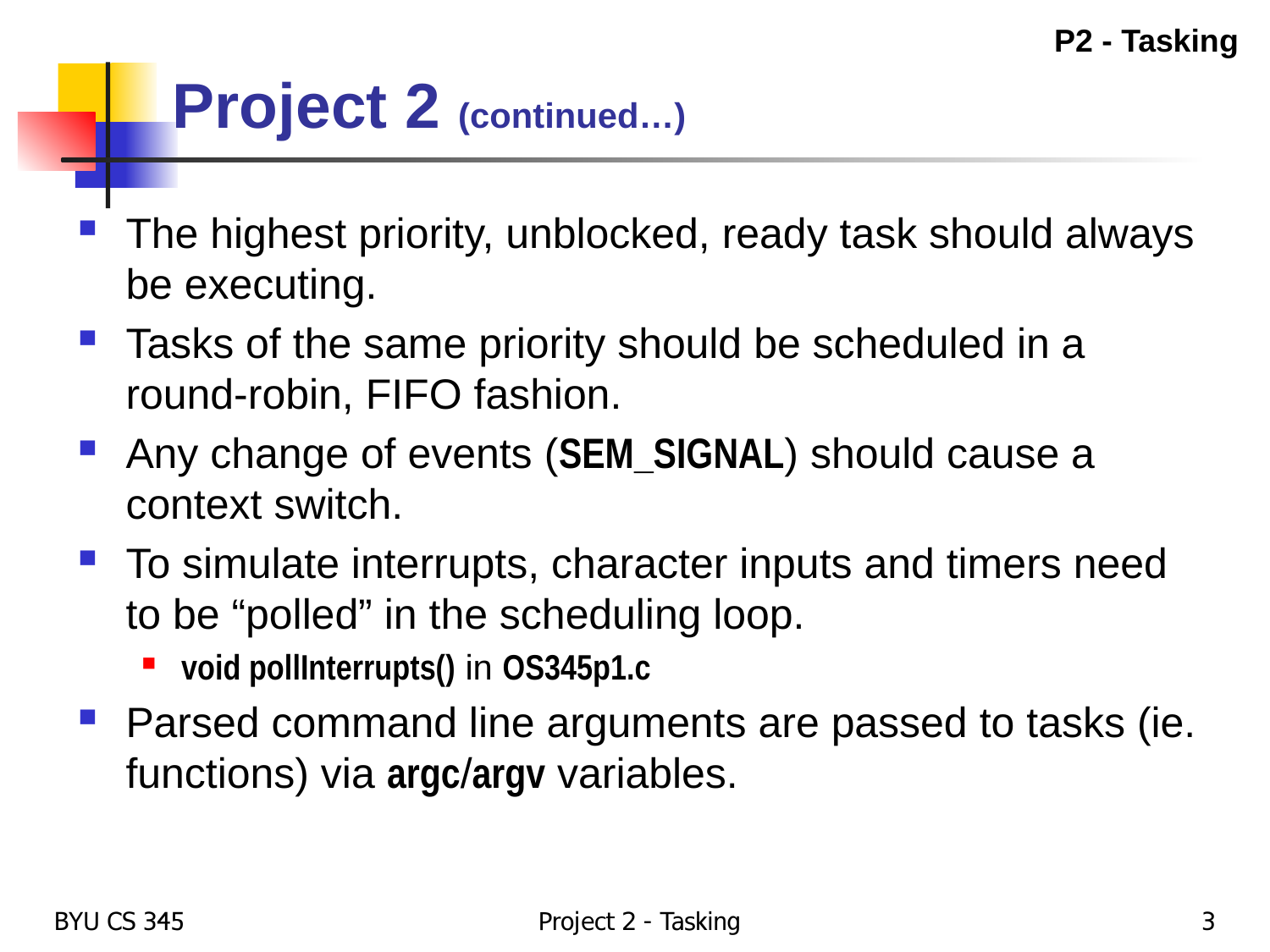

P2 - Tasking
# Project 2 (continued…)
The highest priority, unblocked, ready task should always be executing.
Tasks of the same priority should be scheduled in a round-robin, FIFO fashion.
Any change of events (SEM_SIGNAL) should cause a context switch.
To simulate interrupts, character inputs and timers need to be “polled” in the scheduling loop.
void pollInterrupts() in OS345p1.c
Parsed command line arguments are passed to tasks (ie. functions) via argc/argv variables.
BYU CS 345
Project 2 - Tasking
3